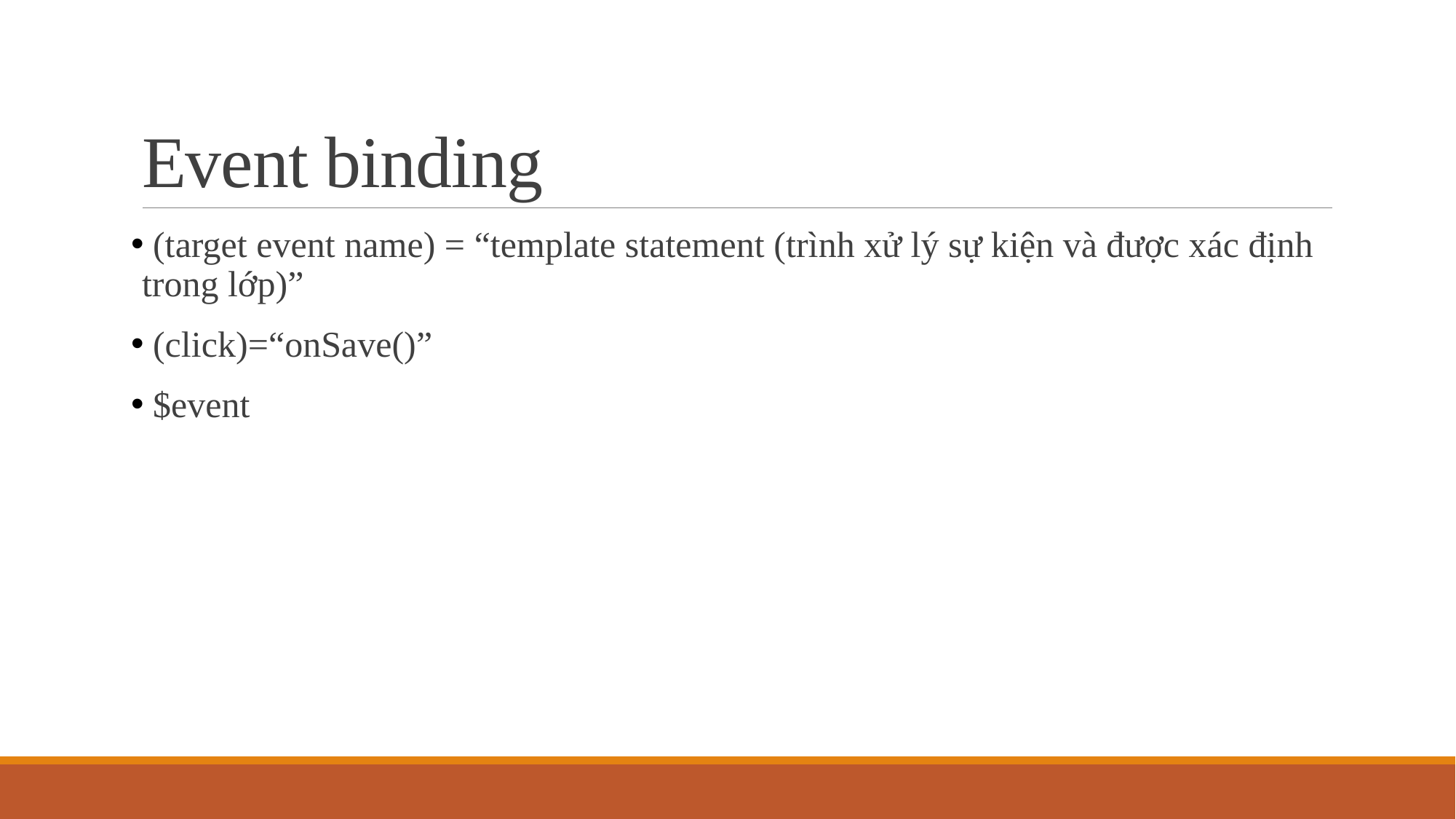

# Event binding
 (target event name) = “template statement (trình xử lý sự kiện và được xác định trong lớp)”
 (click)=“onSave()”
 $event